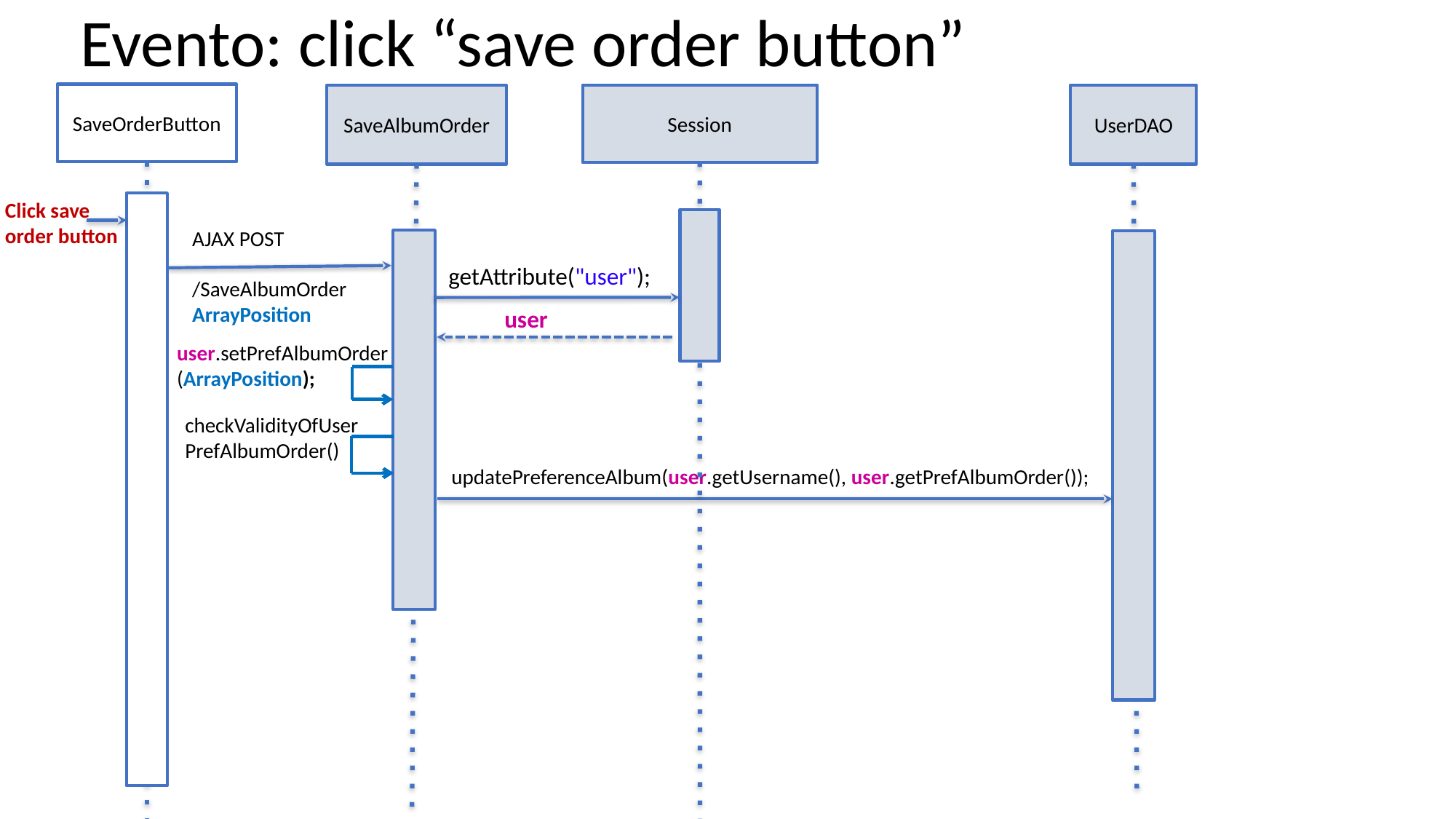

# Evento: click “save order button”
SaveOrderButton
SaveAlbumOrder
Session
UserDAO
Click save order button

AJAX POST

/SaveAlbumOrder
ArrayPosition

getAttribute("user");
user
user.setPrefAlbumOrder(ArrayPosition);
checkValidityOfUser
PrefAlbumOrder()
updatePreferenceAlbum(user.getUsername(), user.getPrefAlbumOrder());